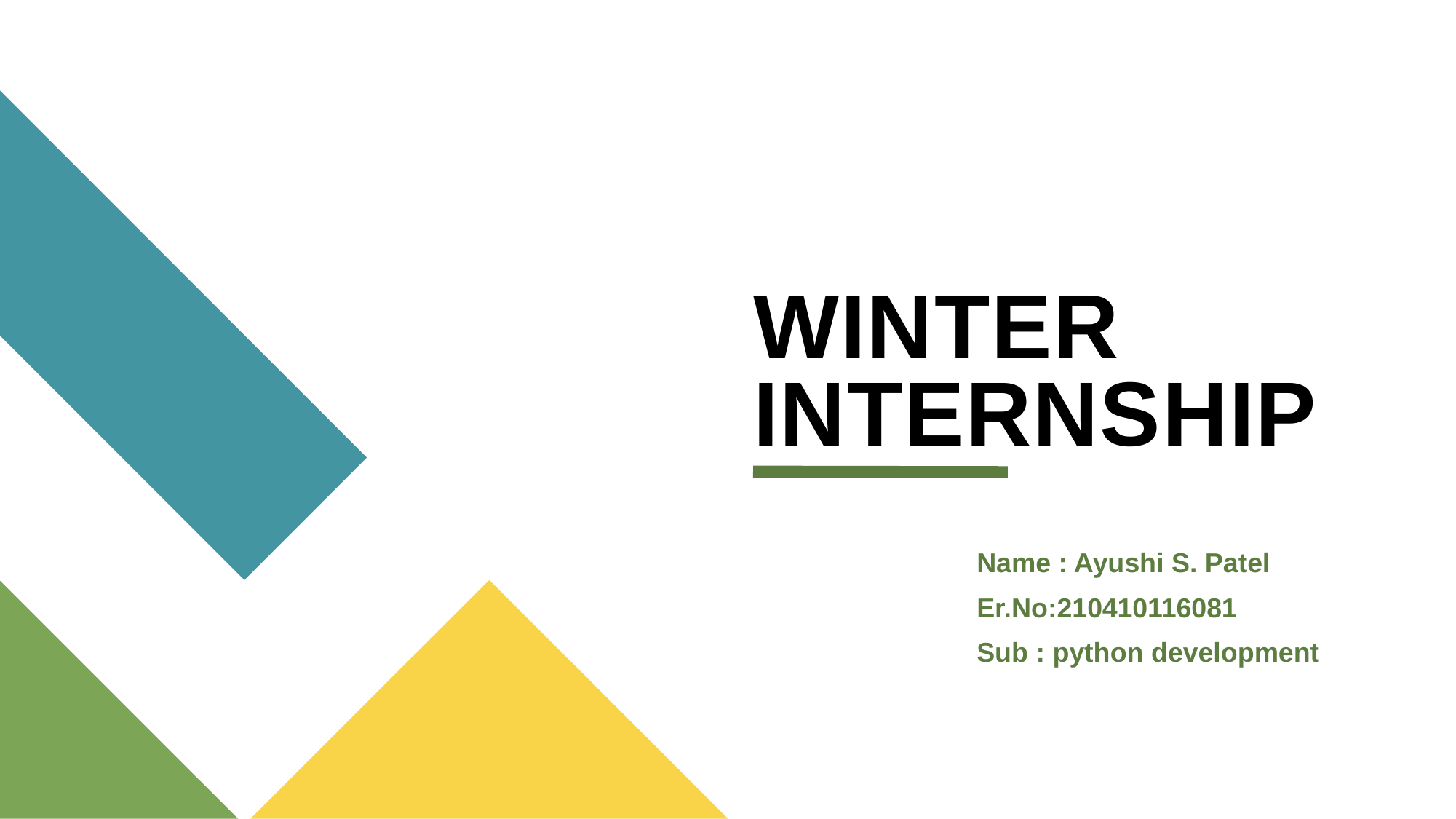

# WINTER INTERNSHIP
Name : Ayushi S. Patel
Er.No:210410116081
Sub : python development